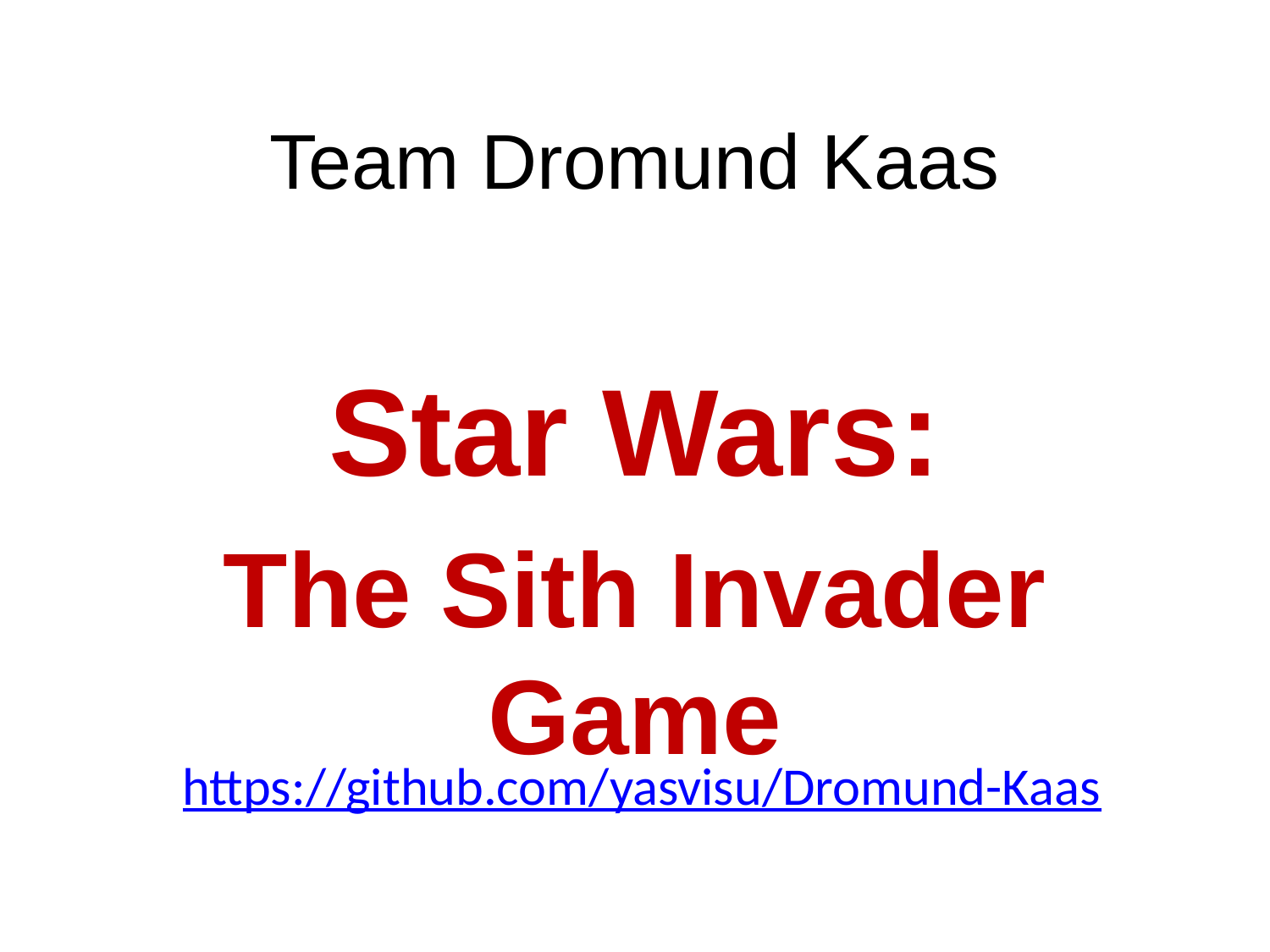

# Team Dromund Kaas
Star Wars:
The Sith Invader Game
https://github.com/yasvisu/Dromund-Kaas